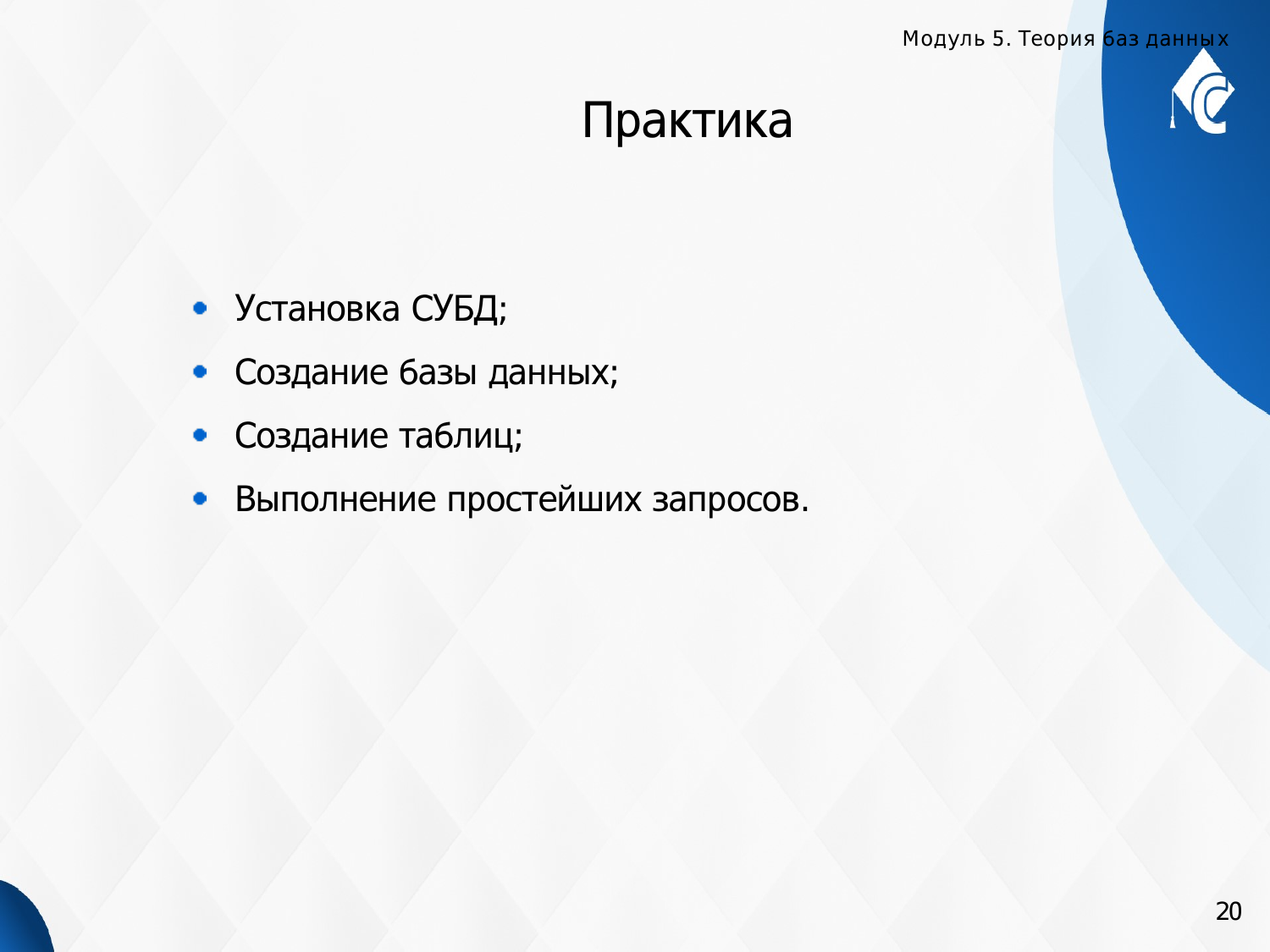

Модуль 5. Теория баз данных
# Практика

Установка СУБД;
Создание базы данных;
Создание таблиц;
Выполнение простейших запросов.
20